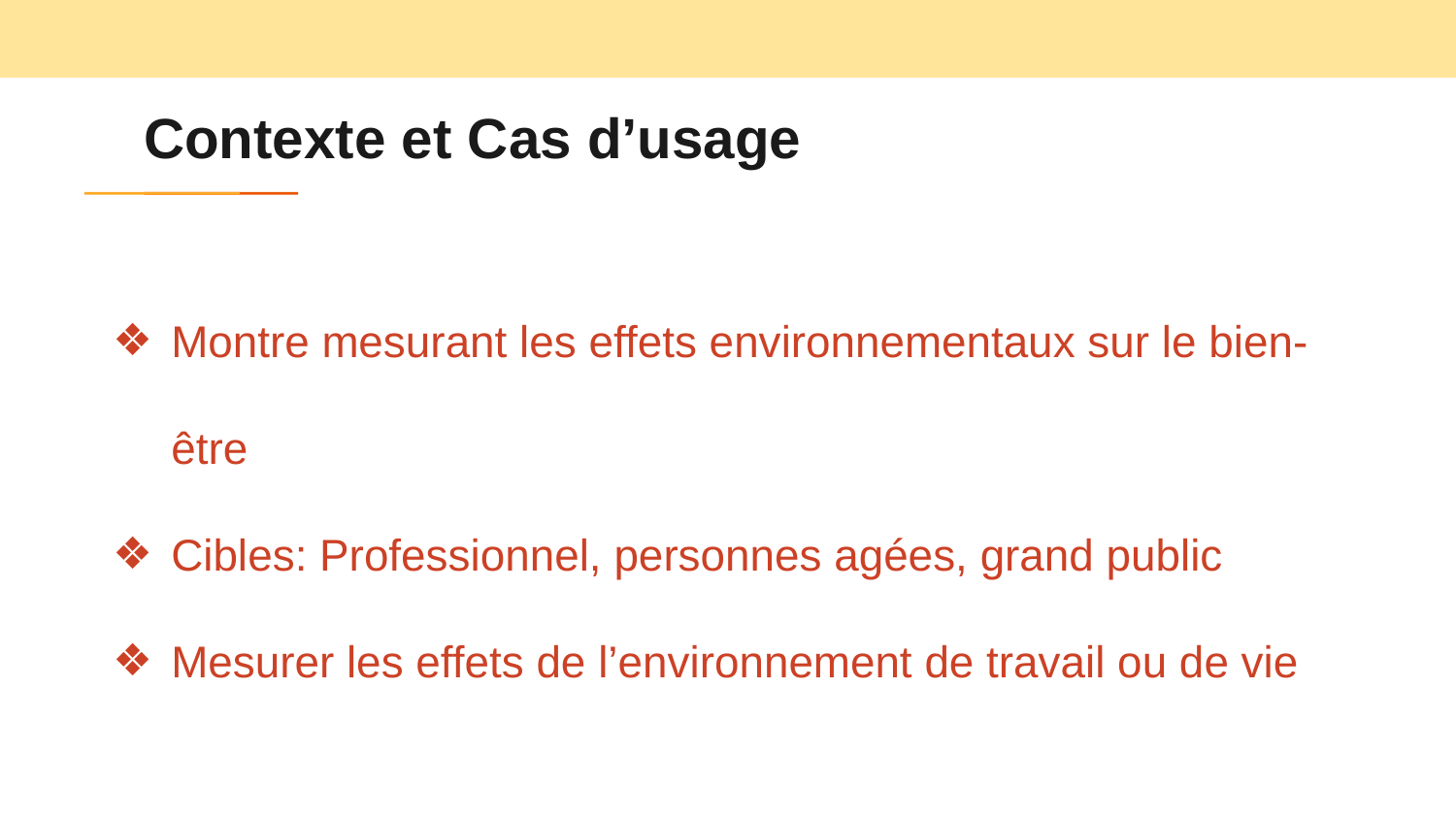

# Contexte et Cas d’usage
Montre mesurant les effets environnementaux sur le bien-être
Cibles: Professionnel, personnes agées, grand public
Mesurer les effets de l’environnement de travail ou de vie